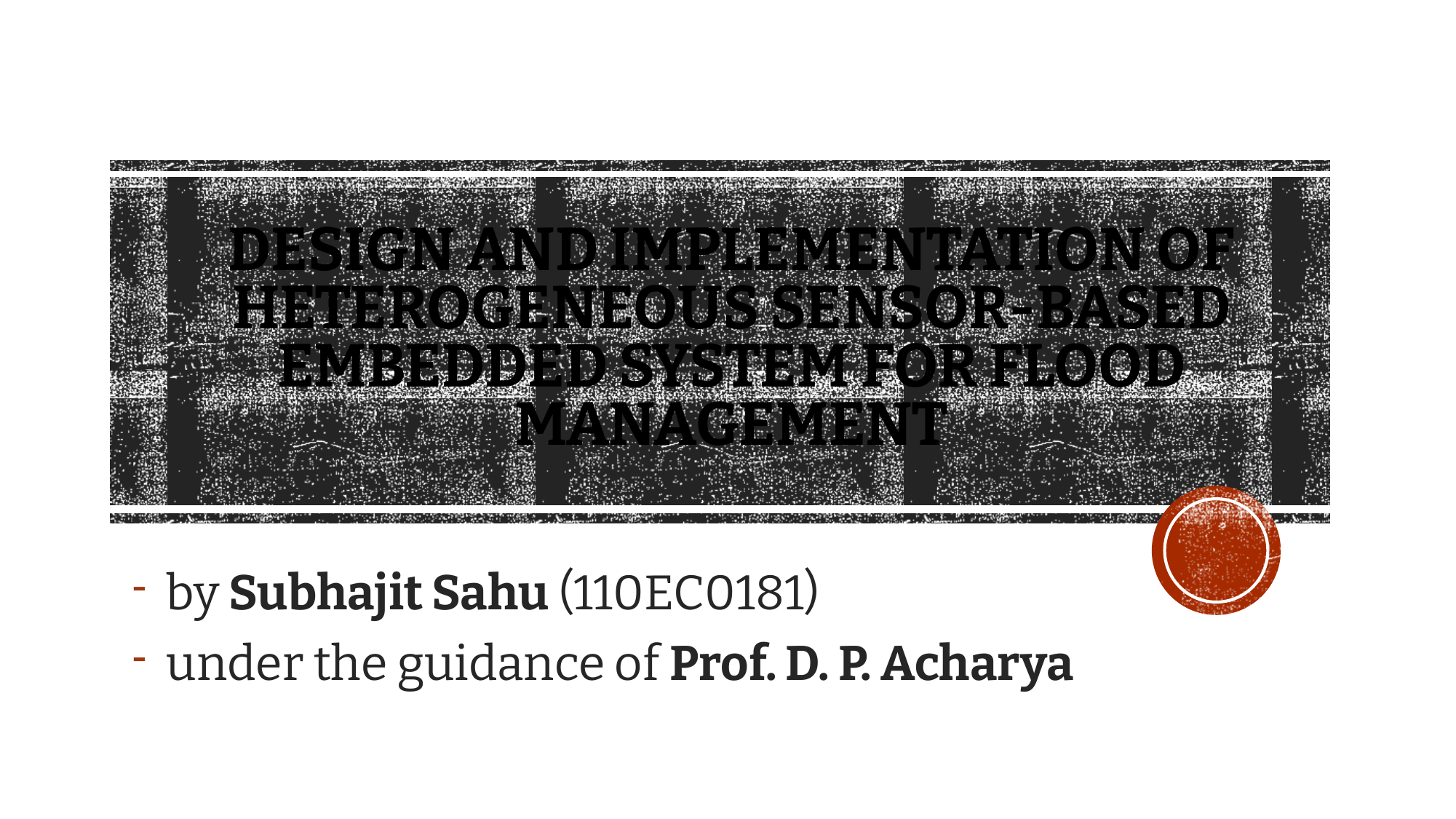

# Design and Implementation of Heterogeneous Sensor-based Embedded System for Flood Management
by Subhajit Sahu (110EC0181)
under the guidance of Prof. D. P. Acharya